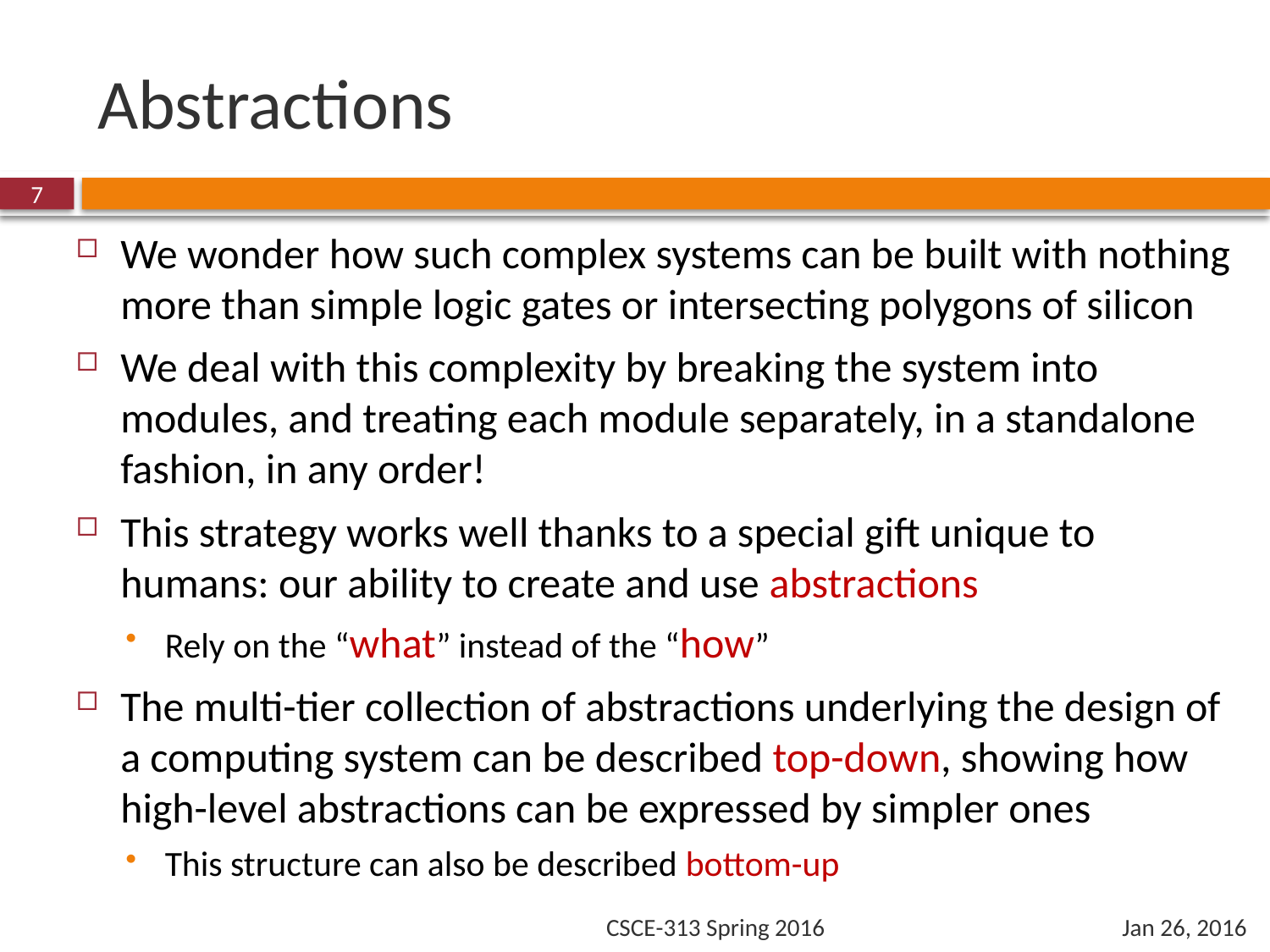

# Abstractions
7
We wonder how such complex systems can be built with nothing more than simple logic gates or intersecting polygons of silicon
We deal with this complexity by breaking the system into modules, and treating each module separately, in a standalone fashion, in any order!
This strategy works well thanks to a special gift unique to humans: our ability to create and use abstractions
Rely on the “what” instead of the “how”
The multi-tier collection of abstractions underlying the design of a computing system can be described top-down, showing how high-level abstractions can be expressed by simpler ones
This structure can also be described bottom-up
CSCE-313 Spring 2016
Jan 26, 2016